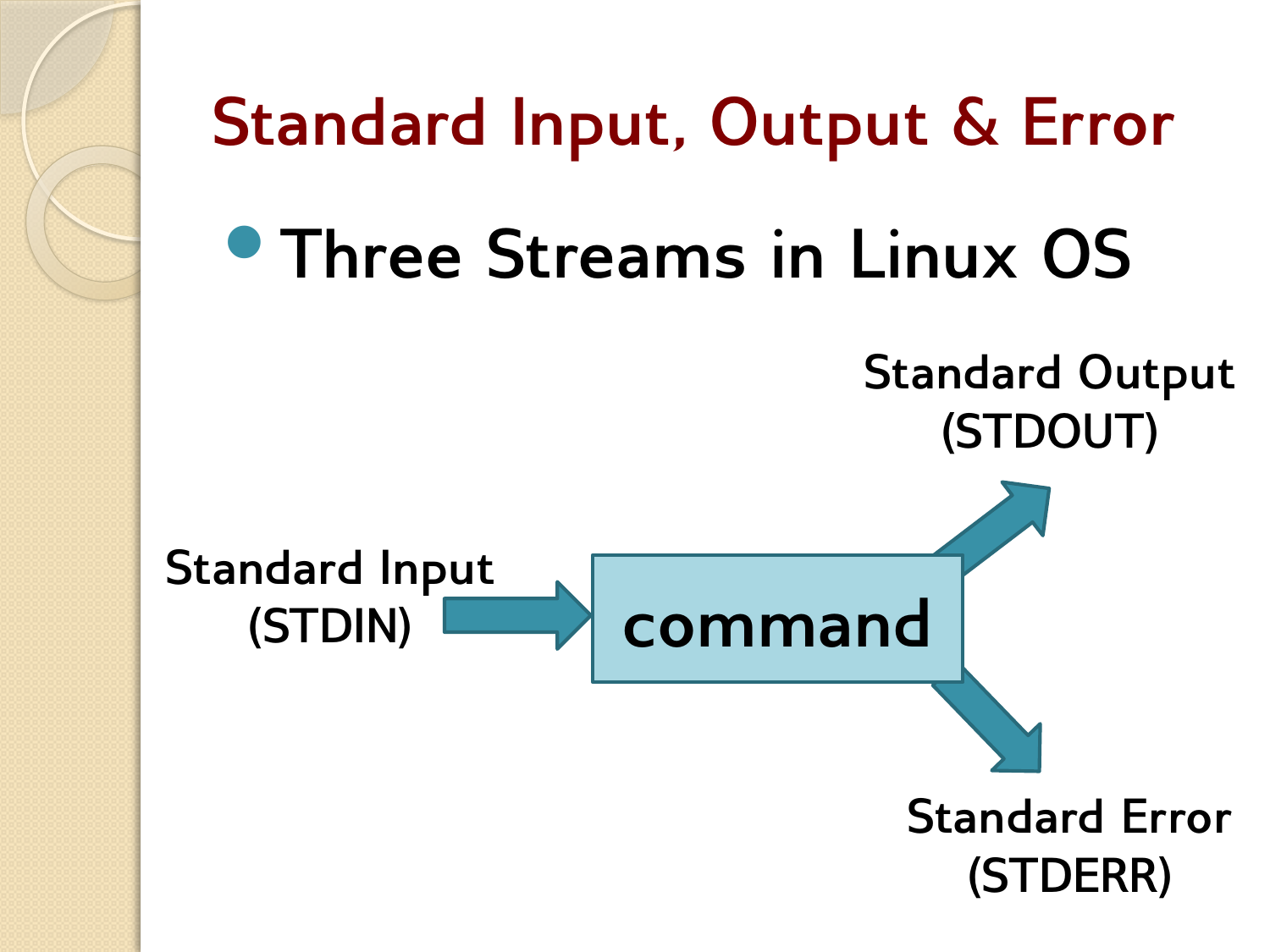

# Standard Input, Output & Error
Three Streams in Linux OS
Standard Output
(STDOUT)

Standard Input
(STDIN)
command

Standard Error
(STDERR)